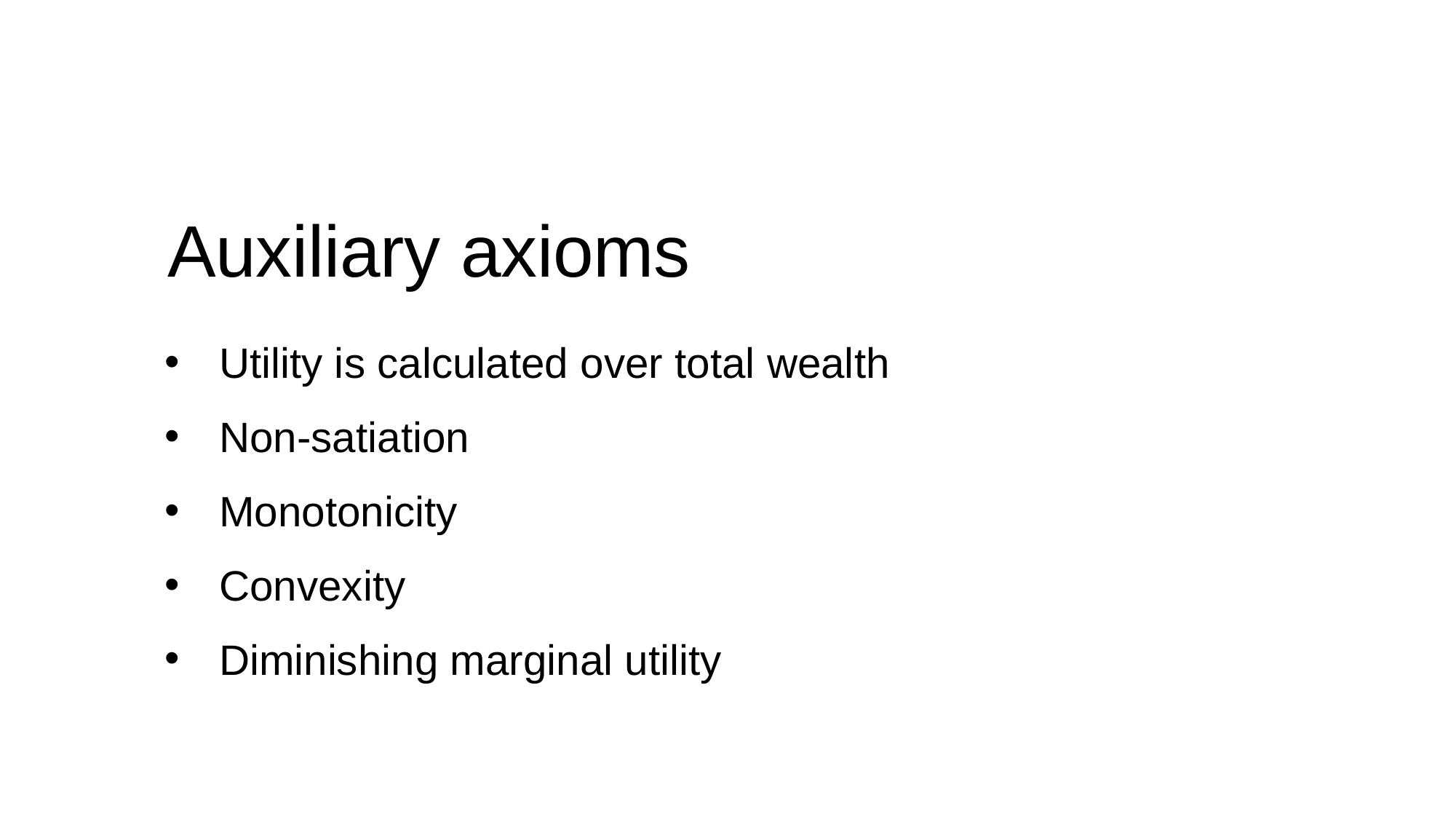

Auxiliary axioms
Utility is calculated over total wealth
Non-satiation
Monotonicity
Convexity
Diminishing marginal utility